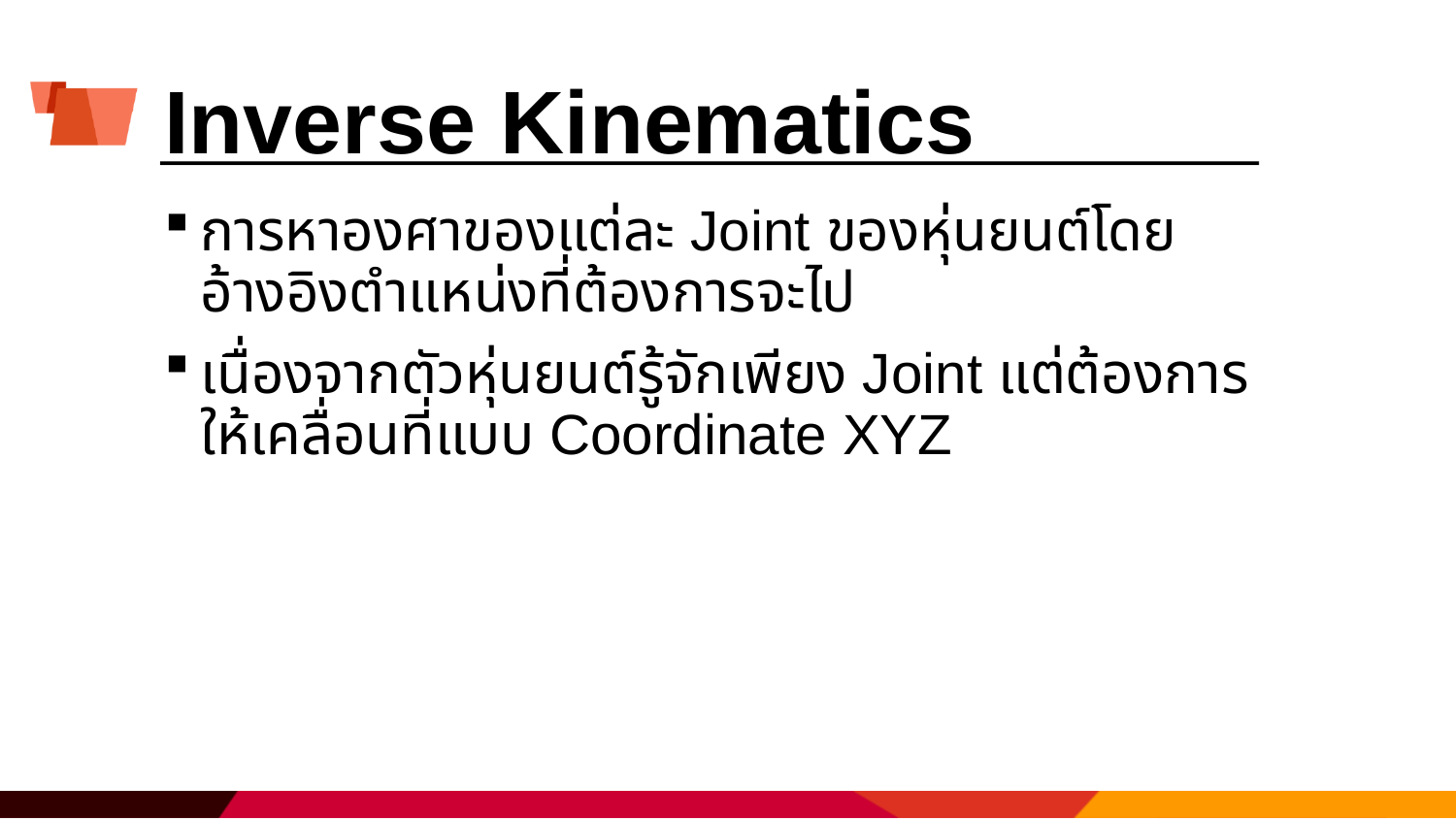

# Inverse Kinematics
การหาองศาของแต่ละ Joint ของหุ่นยนต์โดยอ้างอิงตำแหน่งที่ต้องการจะไป
เนื่องจากตัวหุ่นยนต์รู้จักเพียง Joint แต่ต้องการให้เคลื่อนที่แบบ Coordinate XYZ